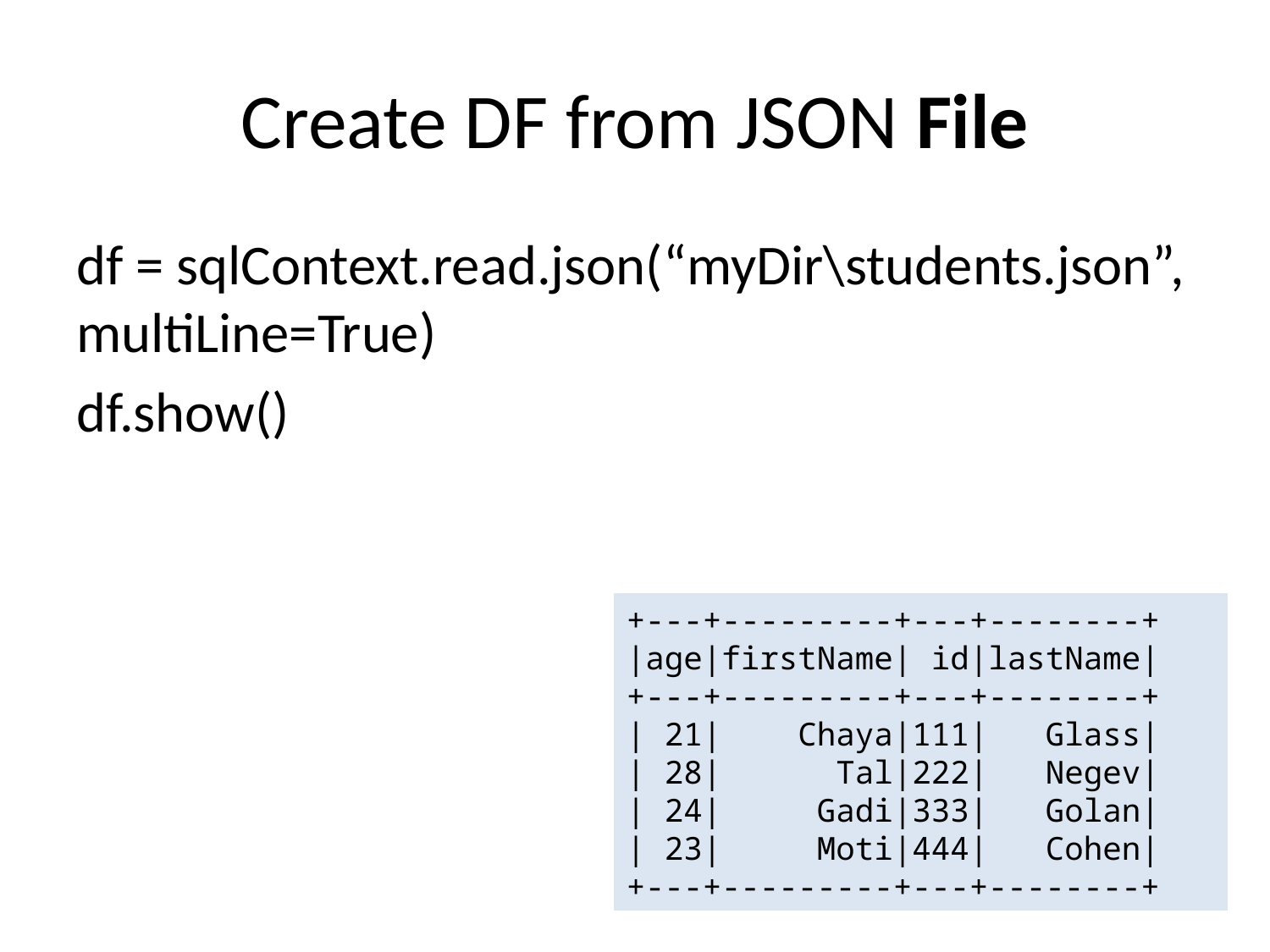

# Create DF from JSON File
df = sqlContext.read.json(“myDir\students.json”, multiLine=True)
df.show()
+---+---------+---+--------+
|age|firstName| id|lastName|
+---+---------+---+--------+
| 21|    Chaya|111|   Glass|
| 28|      Tal|222|   Negev|
| 24|     Gadi|333|   Golan|
| 23|     Moti|444|   Cohen|
+---+---------+---+--------+